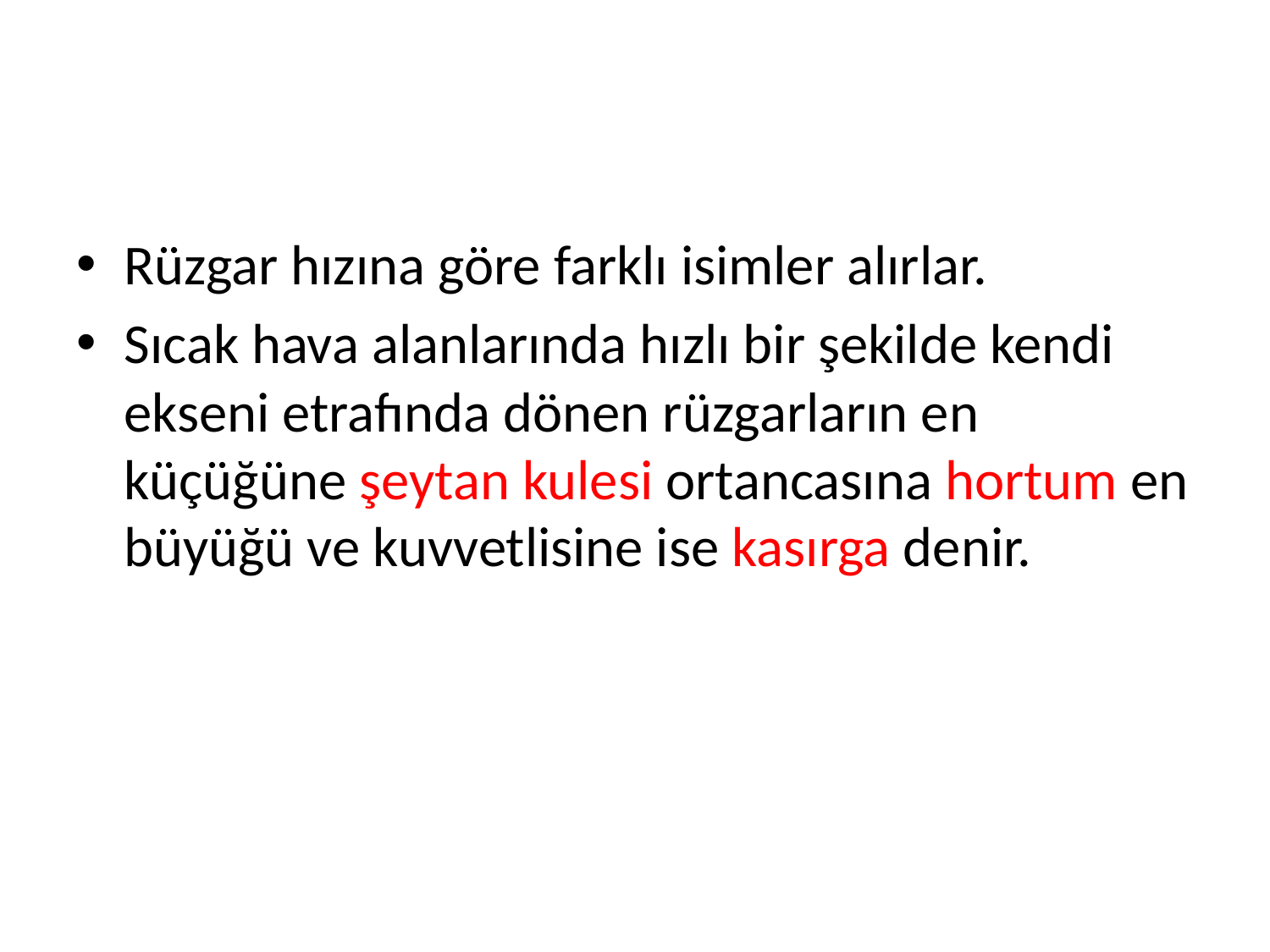

#
Rüzgar hızına göre farklı isimler alırlar.
Sıcak hava alanlarında hızlı bir şekilde kendi ekseni etrafında dönen rüzgarların en küçüğüne şeytan kulesi ortancasına hortum en büyüğü ve kuvvetlisine ise kasırga denir.